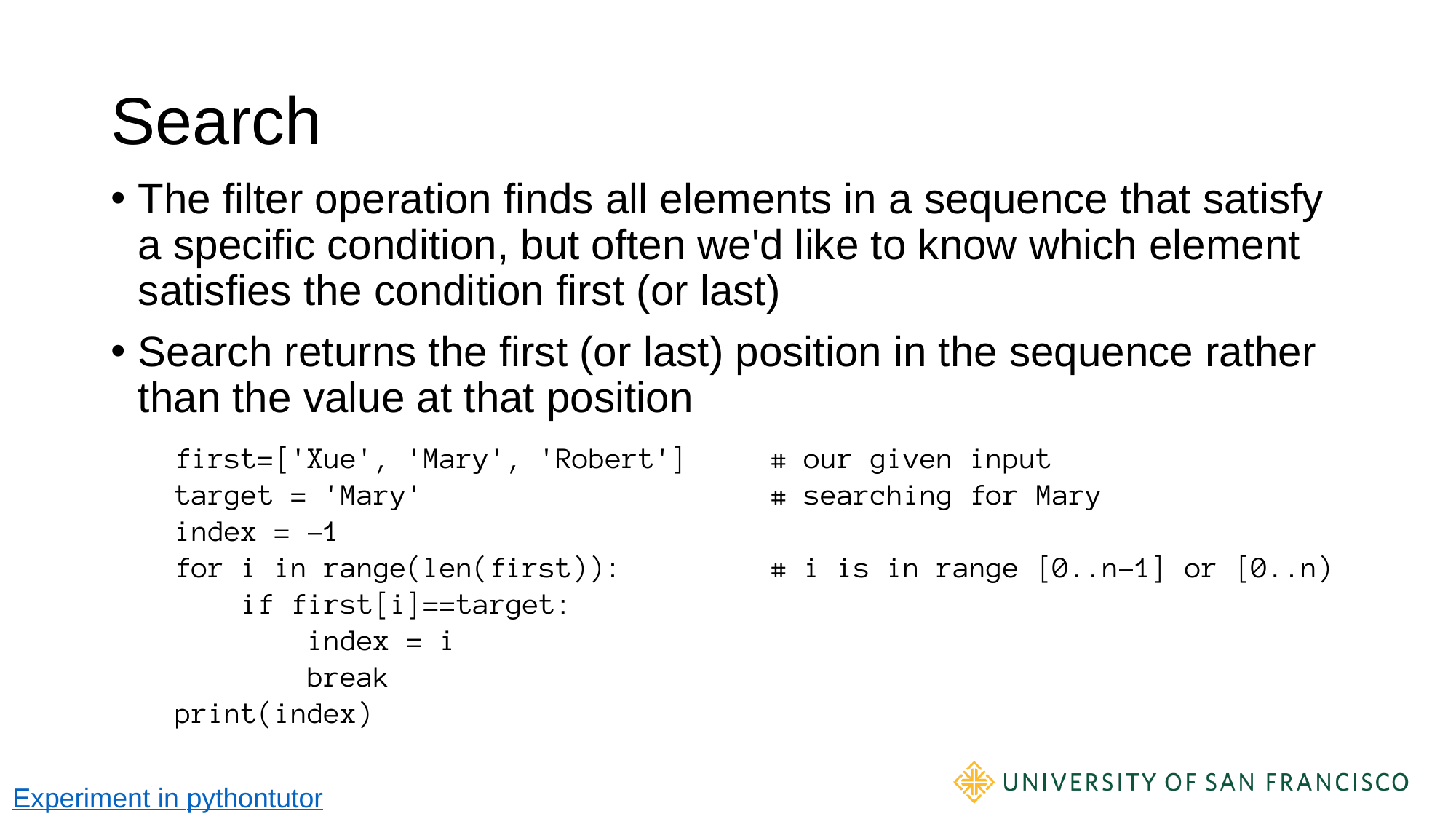

# Search
The filter operation finds all elements in a sequence that satisfy a specific condition, but often we'd like to know which element satisfies the condition first (or last)
Search returns the first (or last) position in the sequence rather than the value at that position
first=['Xue', 'Mary', 'Robert']     # our given input
target = 'Mary'                     # searching for Mary
index = -1
for i in range(len(first)):         # i is in range [0..n-1] or [0..n)
    if first[i]==target:
        index = i
        break
print(index)
Experiment in pythontutor